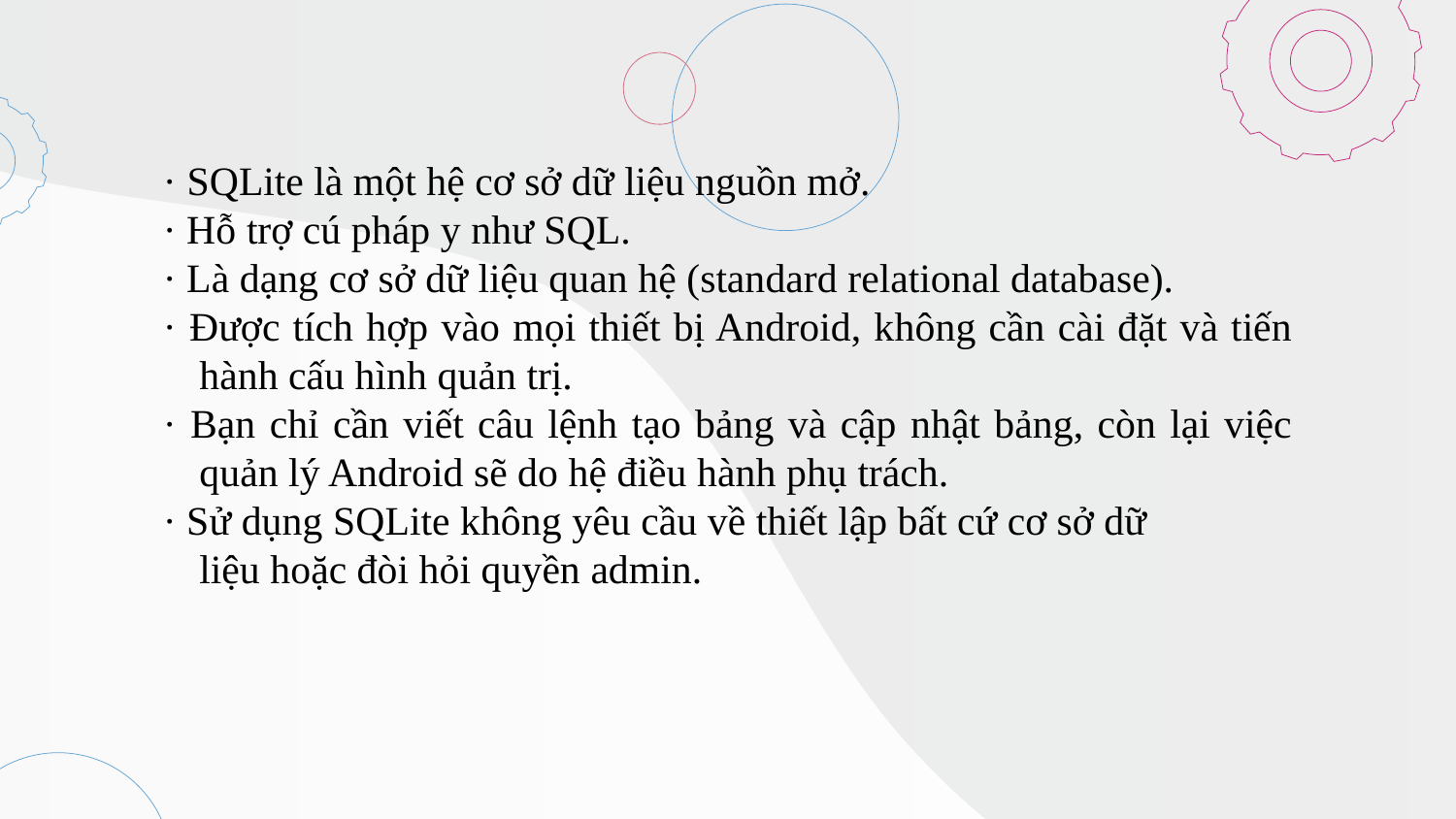

· SQLite là một hệ cơ sở dữ liệu nguồn mở.
· Hỗ trợ cú pháp y như SQL.
· Là dạng cơ sở dữ liệu quan hệ (standard relational database).
· Được tích hợp vào mọi thiết bị Android, không cần cài đặt và tiến hành cấu hình quản trị.
· Bạn chỉ cần viết câu lệnh tạo bảng và cập nhật bảng, còn lại việc quản lý Android sẽ do hệ điều hành phụ trách.
· Sử dụng SQLite không yêu cầu về thiết lập bất cứ cơ sở dữ
	liệu hoặc đòi hỏi quyền admin.